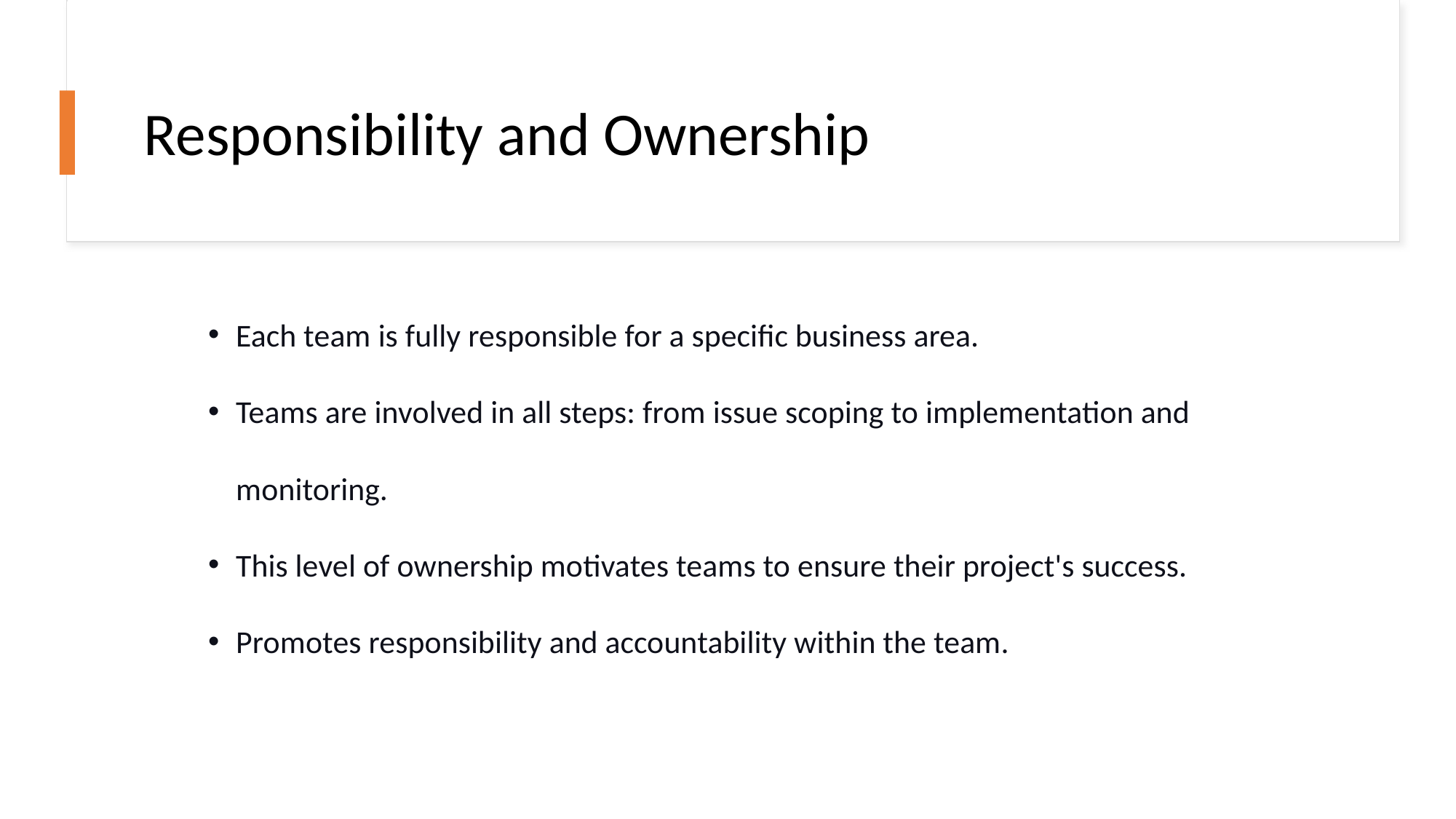

# Responsibility and Ownership

Each team is fully responsible for a specific business area.
Teams are involved in all steps: from issue scoping to implementation and monitoring.
This level of ownership motivates teams to ensure their project's success.
Promotes responsibility and accountability within the team.